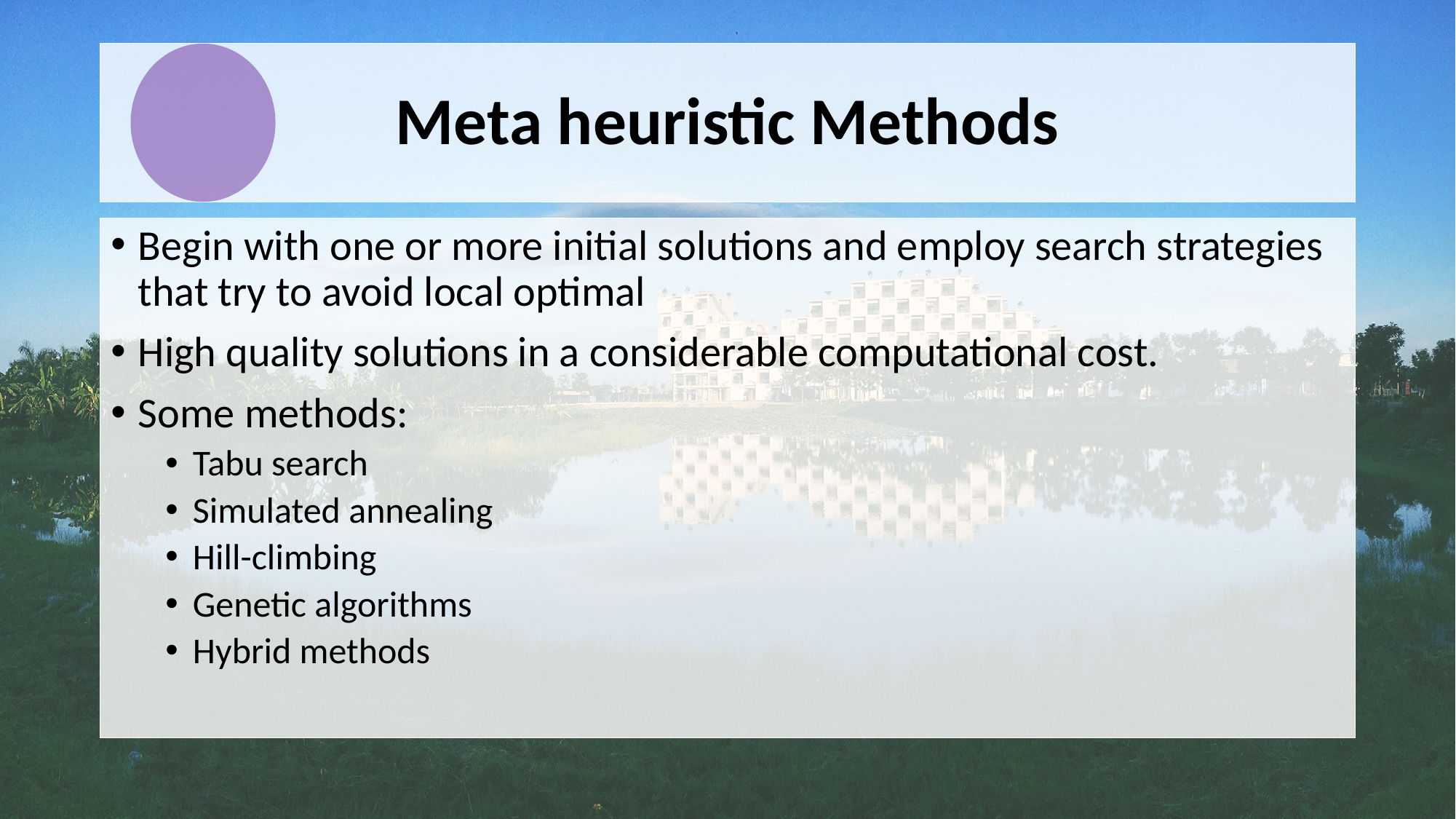

# Meta heuristic Methods
Begin with one or more initial solutions and employ search strategies that try to avoid local optimal
High quality solutions in a considerable computational cost.
Some methods:
Tabu search
Simulated annealing
Hill-climbing
Genetic algorithms
Hybrid methods